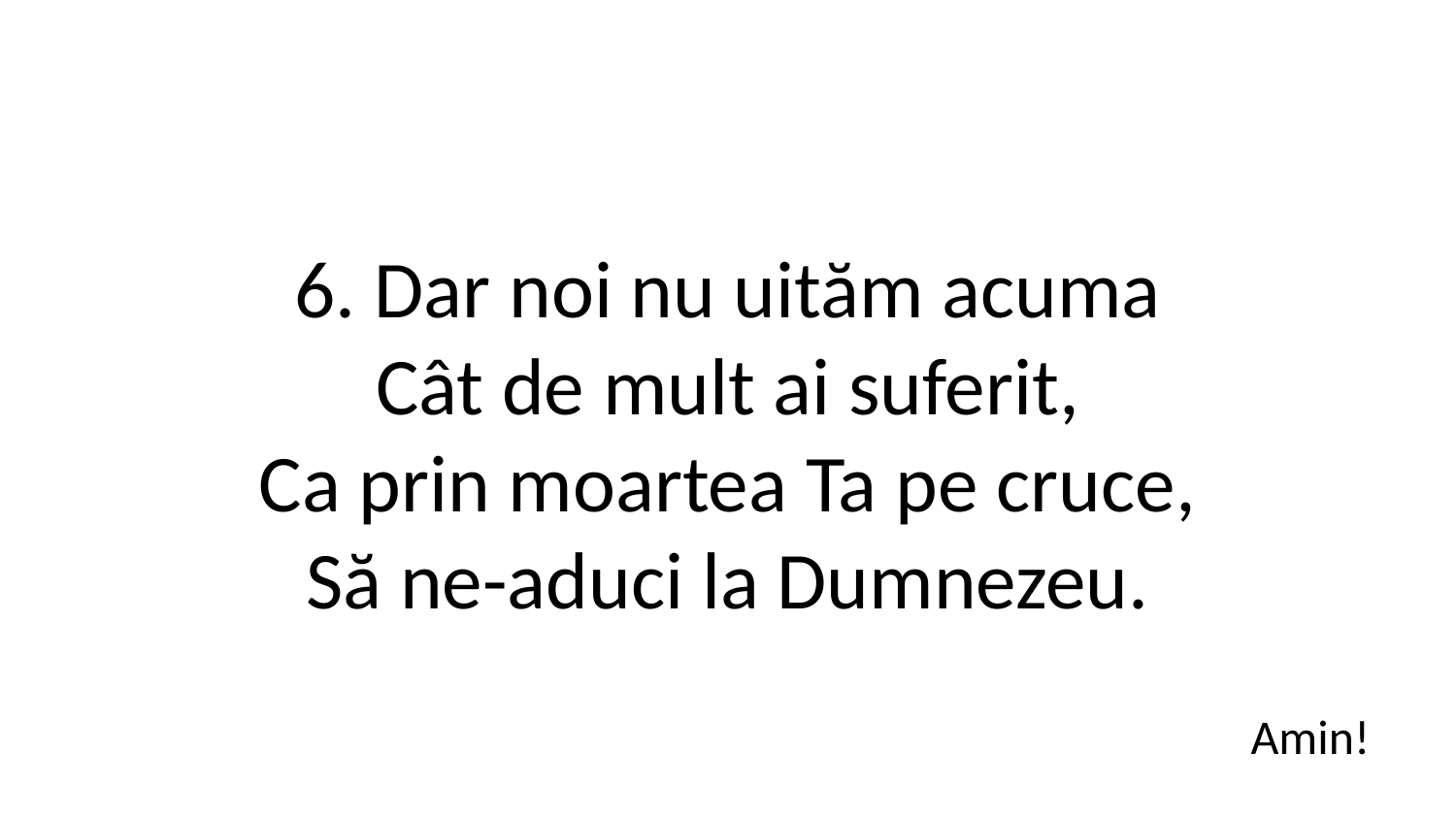

6. Dar noi nu uităm acuma
Cât de mult ai suferit,
Ca prin moartea Ta pe cruce,
Să ne-aduci la Dumnezeu.

Amin!